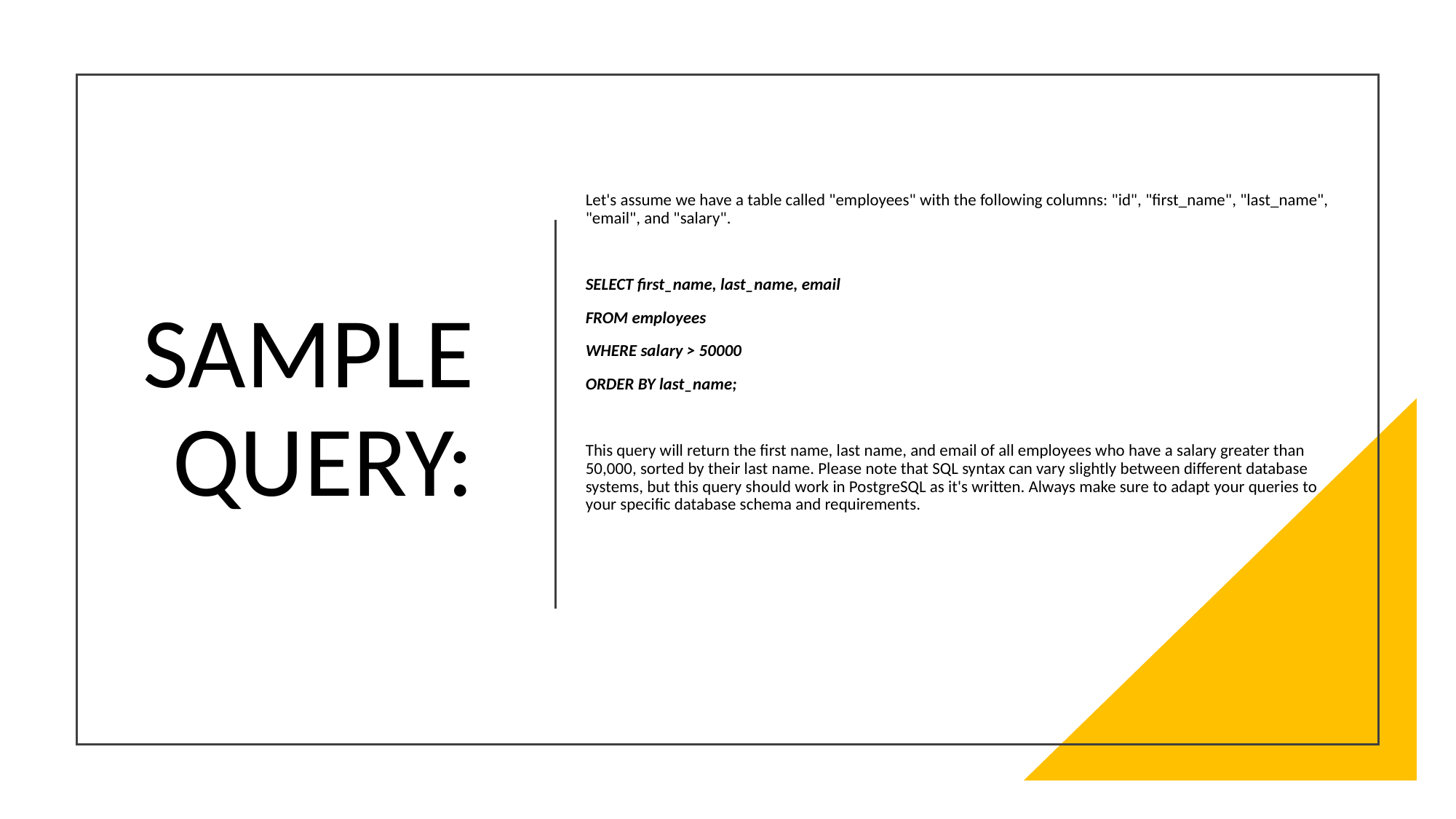

Let's assume we have a table called "employees" with the following columns: "id", "first_name", "last_name", "email", and "salary".

SELECT first_name, last_name, email
FROM employees
WHERE salary > 50000
ORDER BY last_name;

This query will return the first name, last name, and email of all employees who have a salary greater than 50,000, sorted by their last name. Please note that SQL syntax can vary slightly between different database systems, but this query should work in PostgreSQL as it's written. Always make sure to adapt your queries to your specific database schema and requirements.
# SAMPLE QUERY: